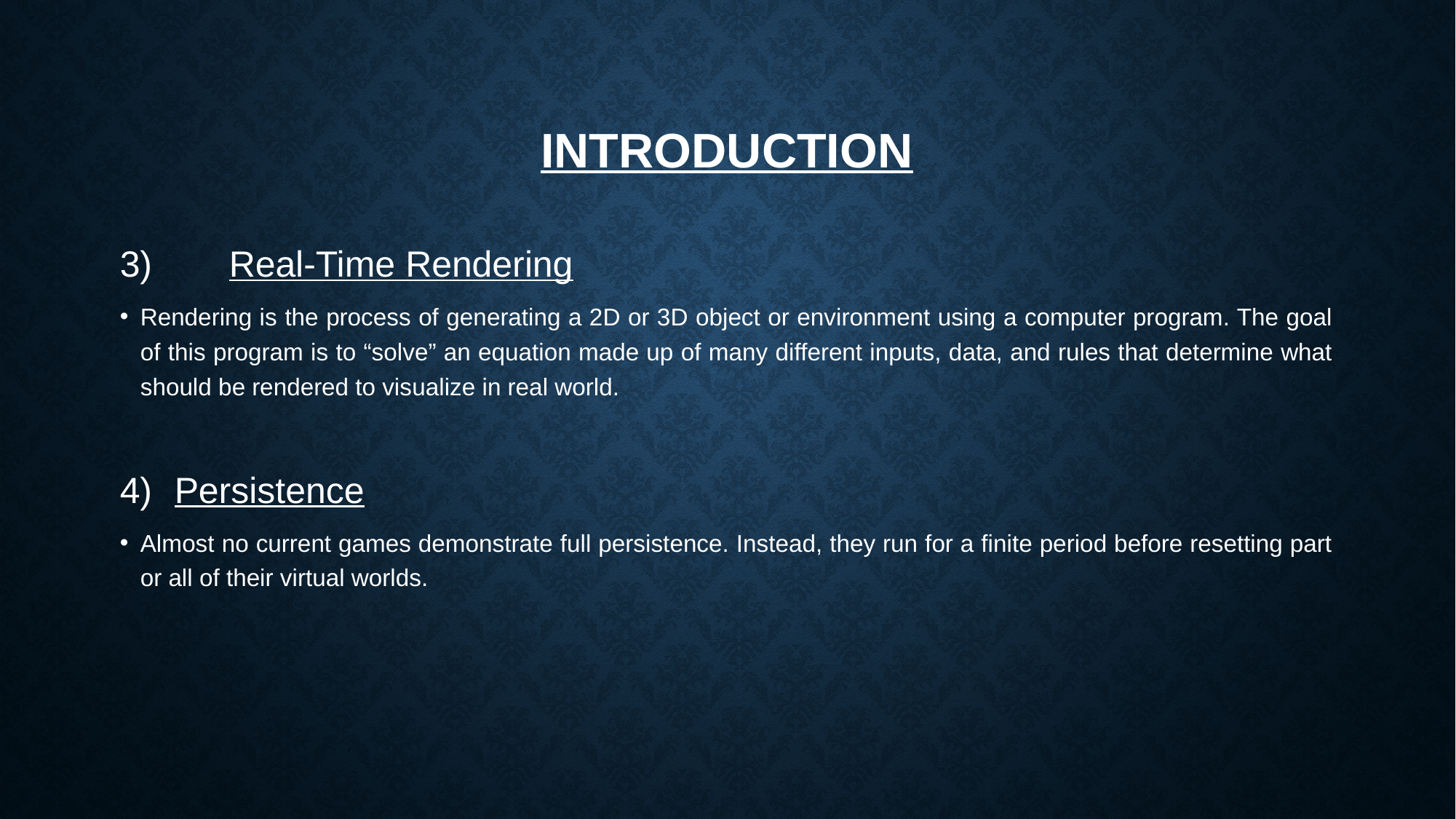

# Introduction

3)	Real-Time Rendering
Rendering is the process of generating a 2D or 3D object or environment using a computer program. The goal of this program is to “solve” an equation made up of many different inputs, data, and rules that determine what should be rendered to visualize in real world.

Persistence
Almost no current games demonstrate full persistence. Instead, they run for a finite period before resetting part or all of their virtual worlds.